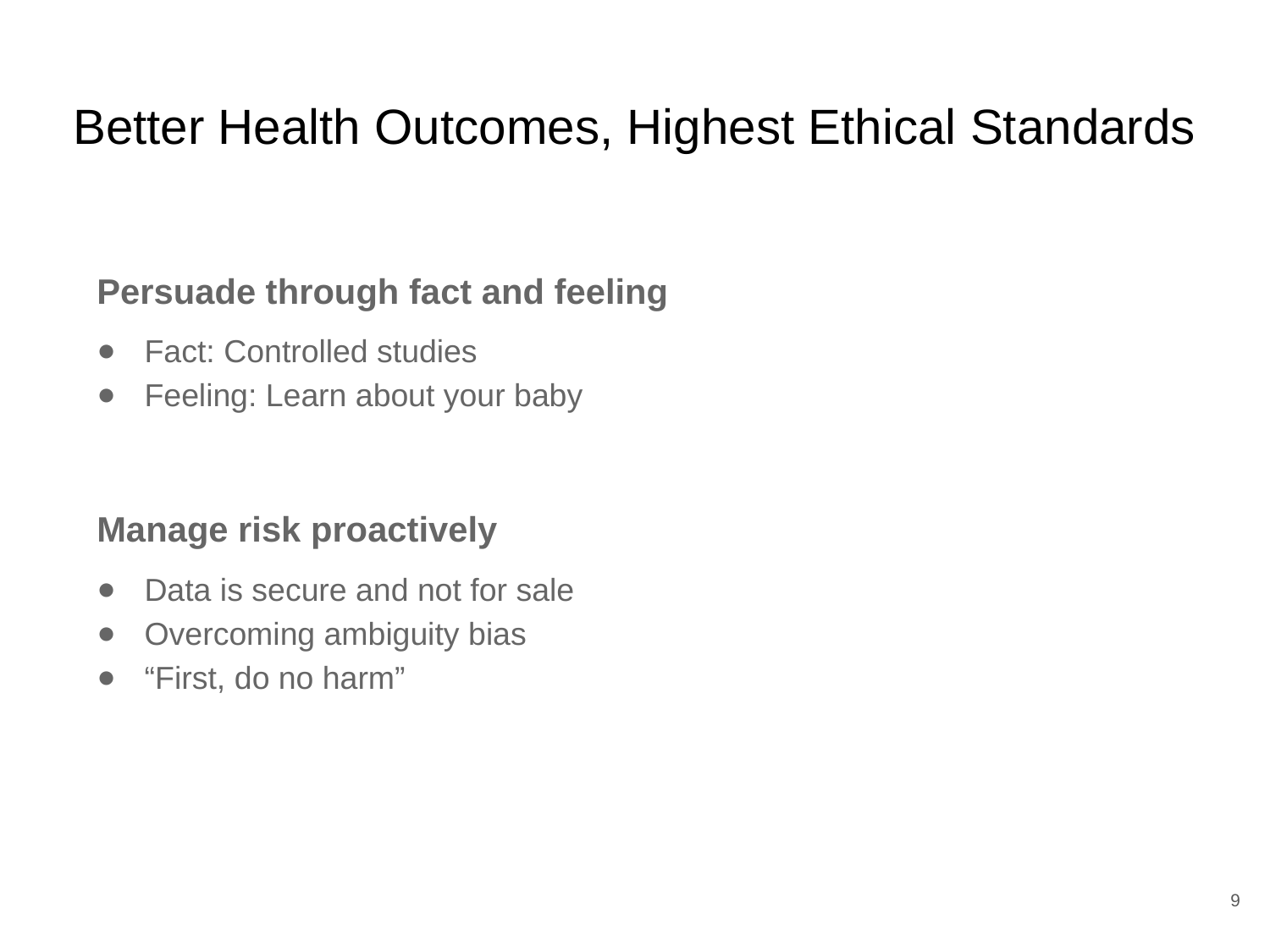

# Better Health Outcomes, Highest Ethical Standards
Persuade through fact and feeling

Fact: Controlled studies
Feeling: Learn about your baby

Manage risk proactively

Data is secure and not for sale
Overcoming ambiguity bias
“First, do no harm”

9